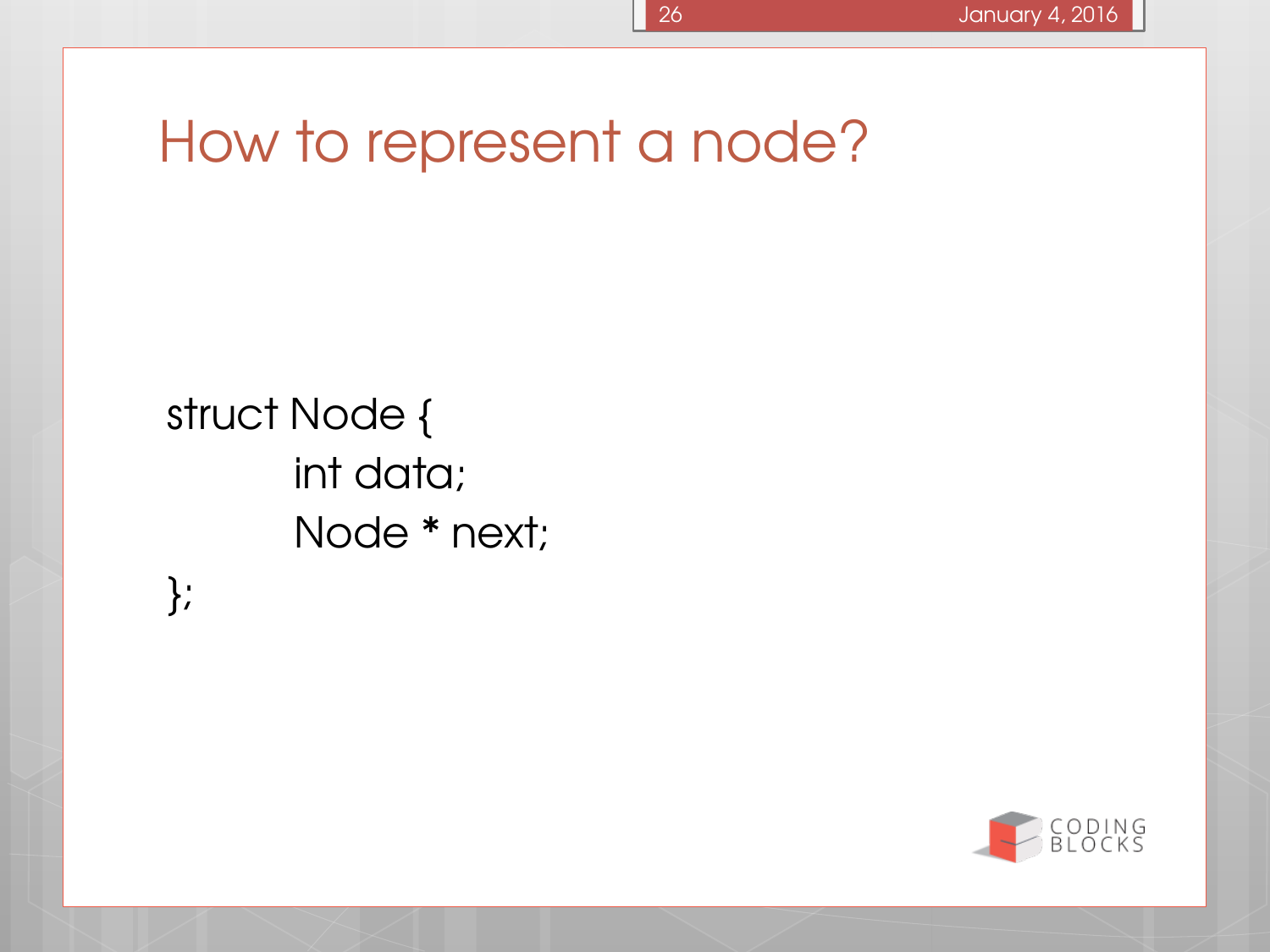

January 4, 2016
26
# How to represent a node?
struct Node {
	int data;
	Node * next;
};